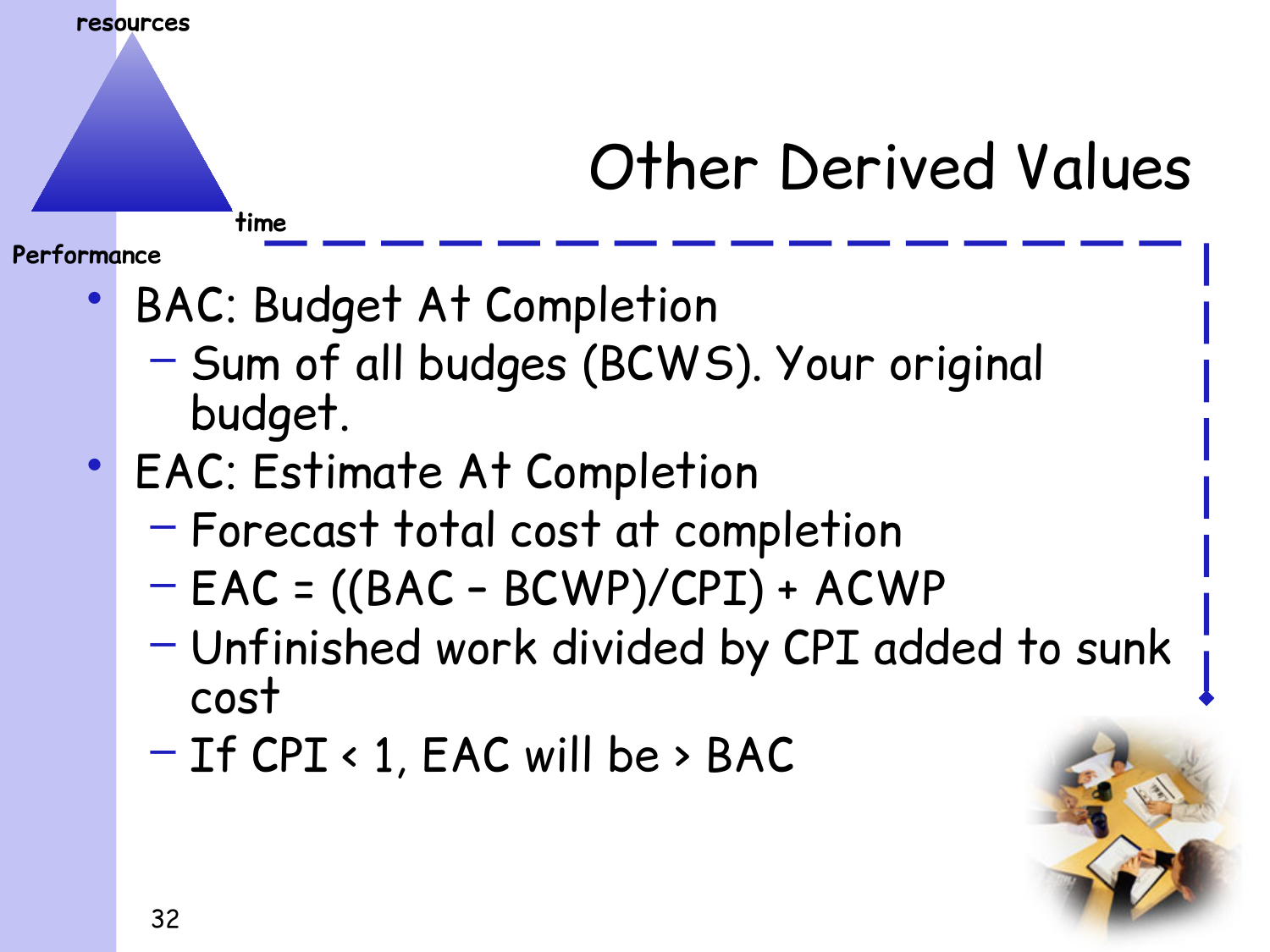

# Other Derived Values
BAC: Budget At Completion
Sum of all budges (BCWS). Your original budget.
EAC: Estimate At Completion
Forecast total cost at completion
EAC = ((BAC – BCWP)/CPI) + ACWP
Unfinished work divided by CPI added to sunk cost
If CPI < 1, EAC will be > BAC

32